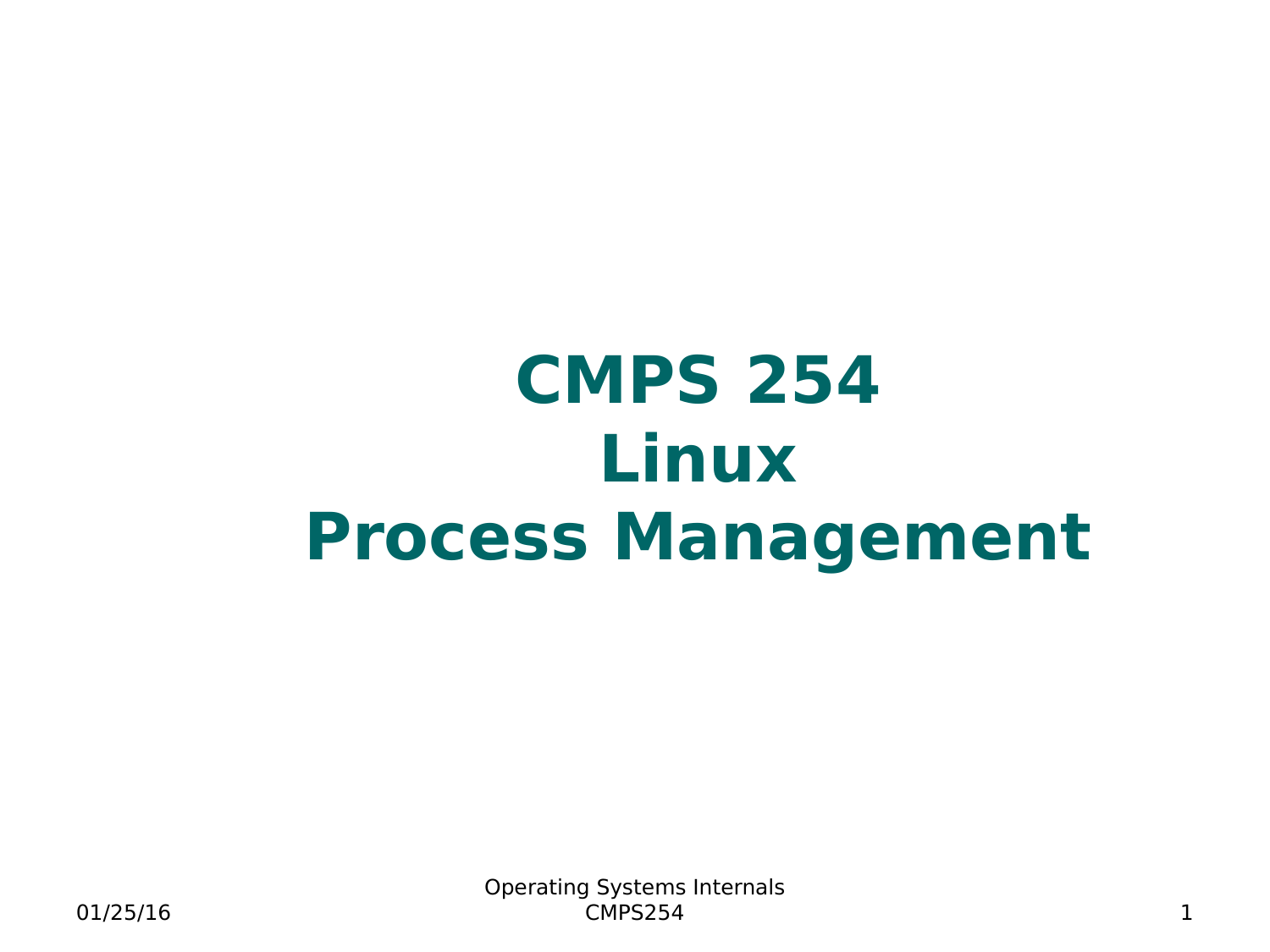

CMPS 254
Linux
Process Management

01/25/16
Operating Systems Internals CMPS254
1